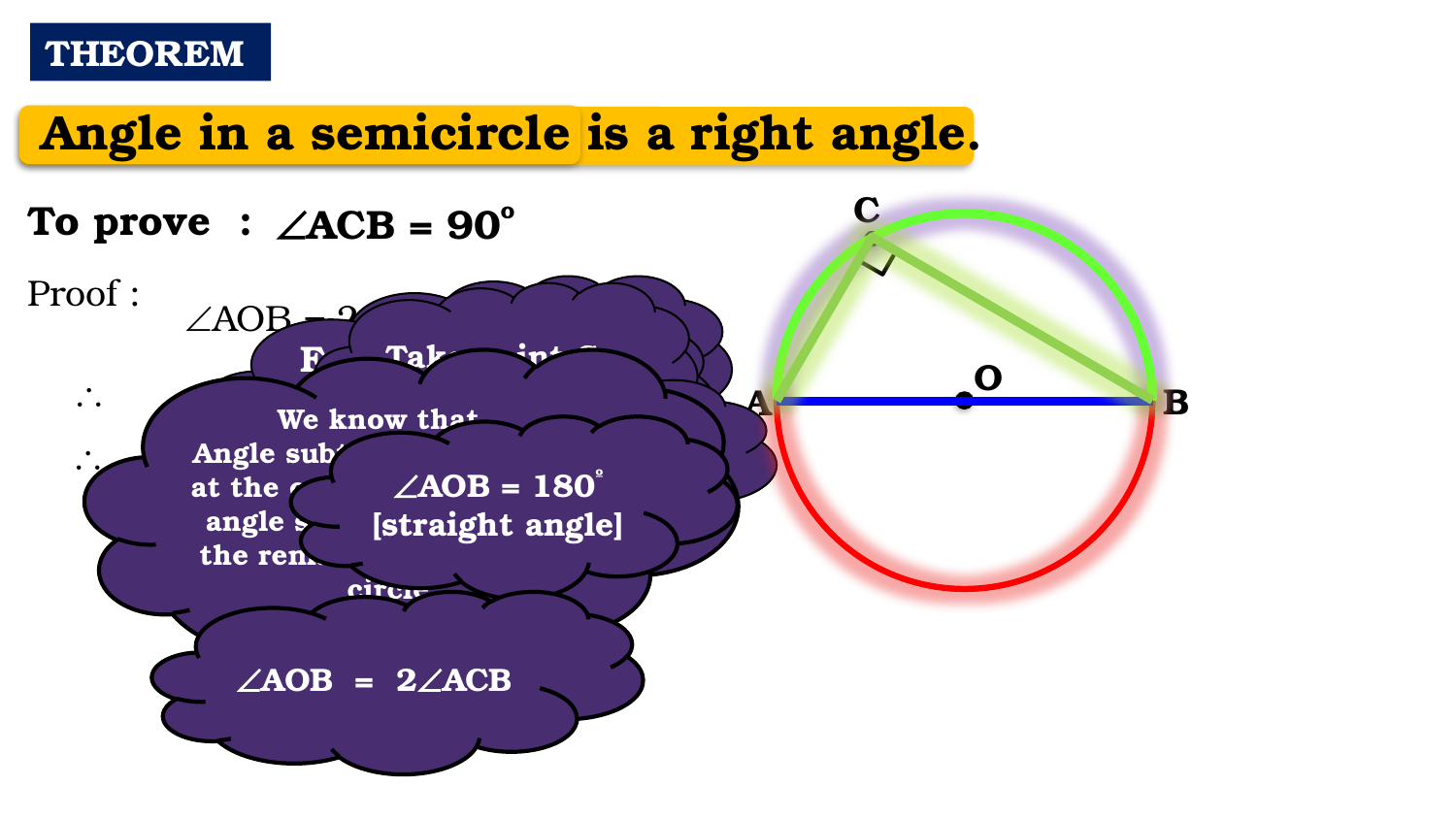

THEOREM
Angle in a semicircle is a right angle.

C

To prove  :
∠ACB = 90o

Proof :
Let us draw circle with centre O
Take point C on the circle
∠AOB = 2 ∠ACB
For semicircle, let us draw diameter (AB)
O
We know that,
Angle subtended by an arc at the centre is double the angle subtended by it on the remaining part of the circle
180o = 2 ∠ACB
∴
B
A
∠ACB inscribed in semicircle ACB

∠AOB = 180º
[straight angle]
∴
∠ACB  = 900
Draw AC and CB
∠AOB  =  2∠ACB